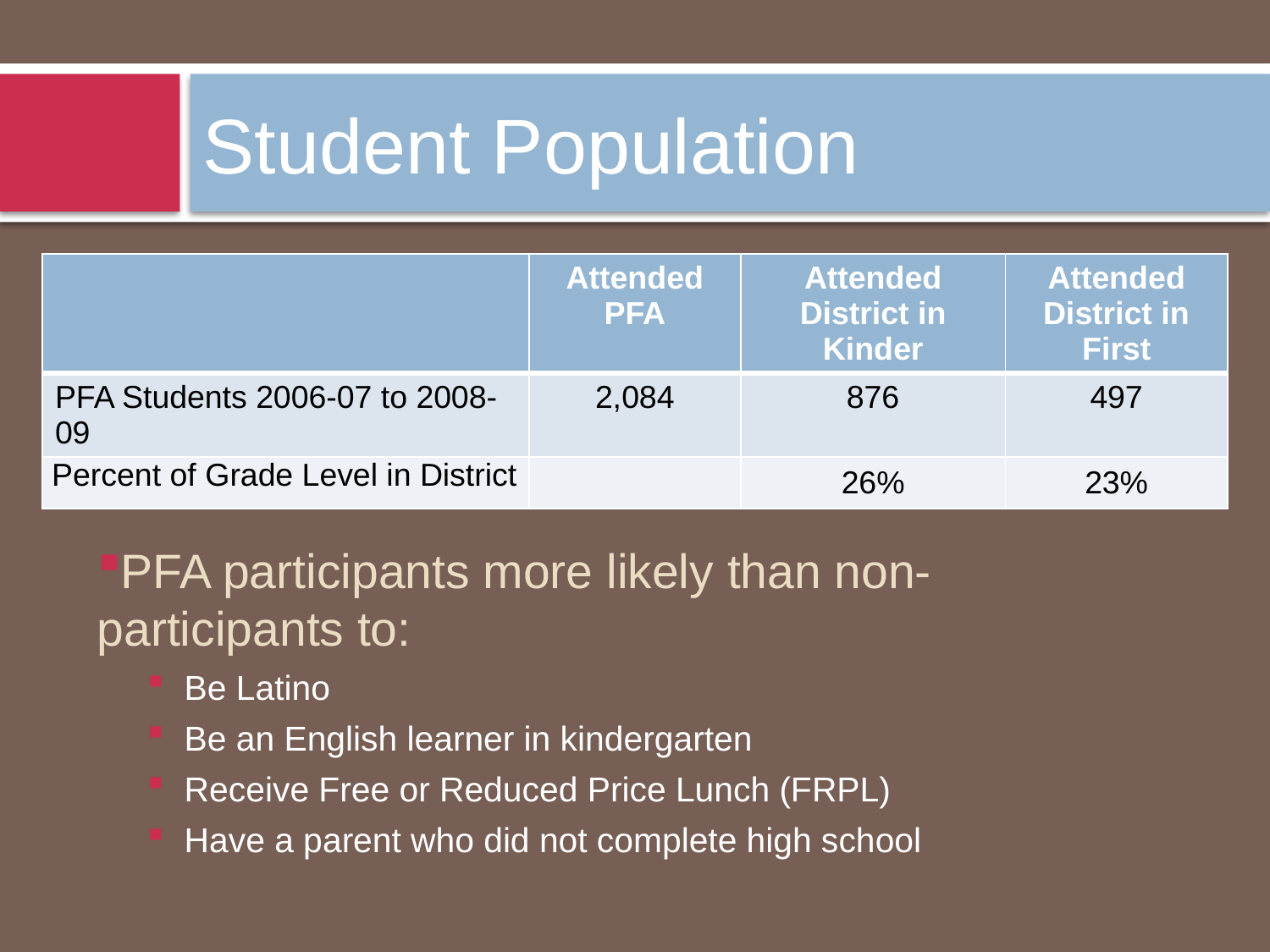

# Student Population
|  | Attended PFA | Attended District in Kinder | Attended District in First |
| --- | --- | --- | --- |
| PFA Students 2006-07 to 2008-09 | 2,084 | 876 | 497 |
| Percent of Grade Level in District |  | 26% | 23% |

PFA participants more likely than non-participants to:
Be Latino
Be an English learner in kindergarten
Receive Free or Reduced Price Lunch (FRPL)
Have a parent who did not complete high school